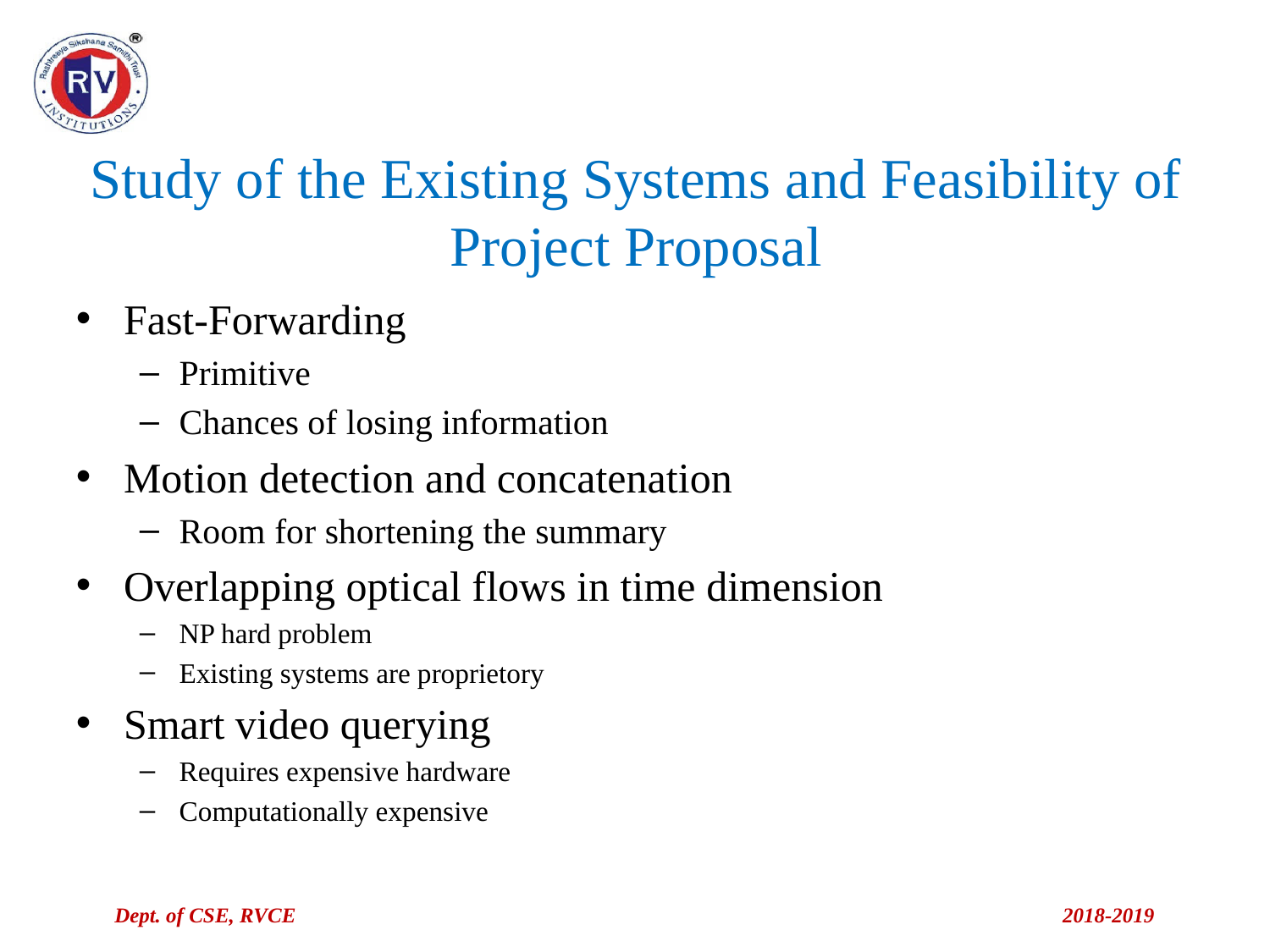

# Study of the Existing Systems and Feasibility of Project Proposal
Fast-Forwarding
Primitive
Chances of losing information
Motion detection and concatenation
Room for shortening the summary
Overlapping optical flows in time dimension
NP hard problem
Existing systems are proprietory
Smart video querying
Requires expensive hardware
Computationally expensive